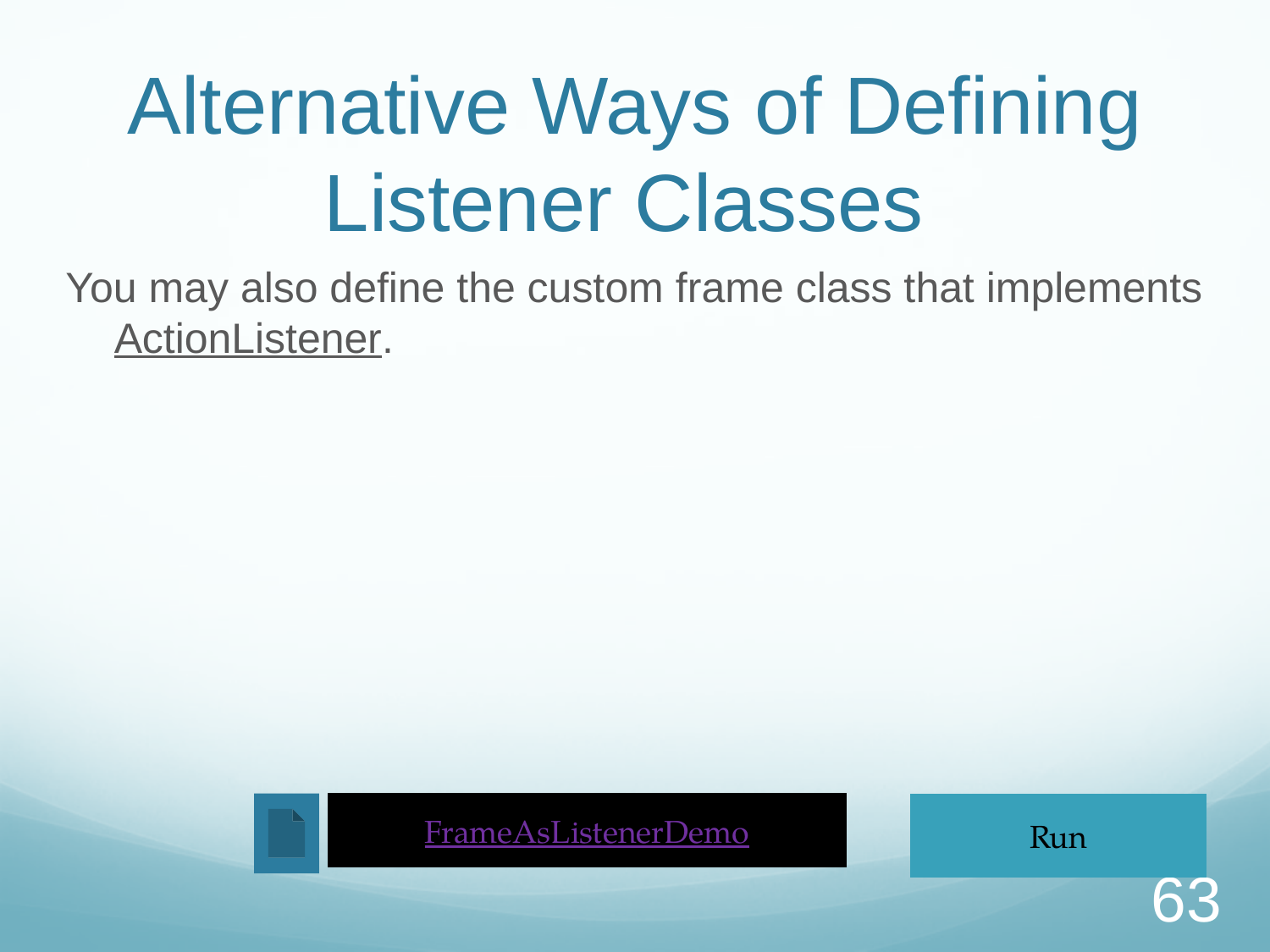

# Alternative Ways of Defining Listener Classes
You may also define the custom frame class that implements ActionListener.

FrameAsListenerDemo
Run
63